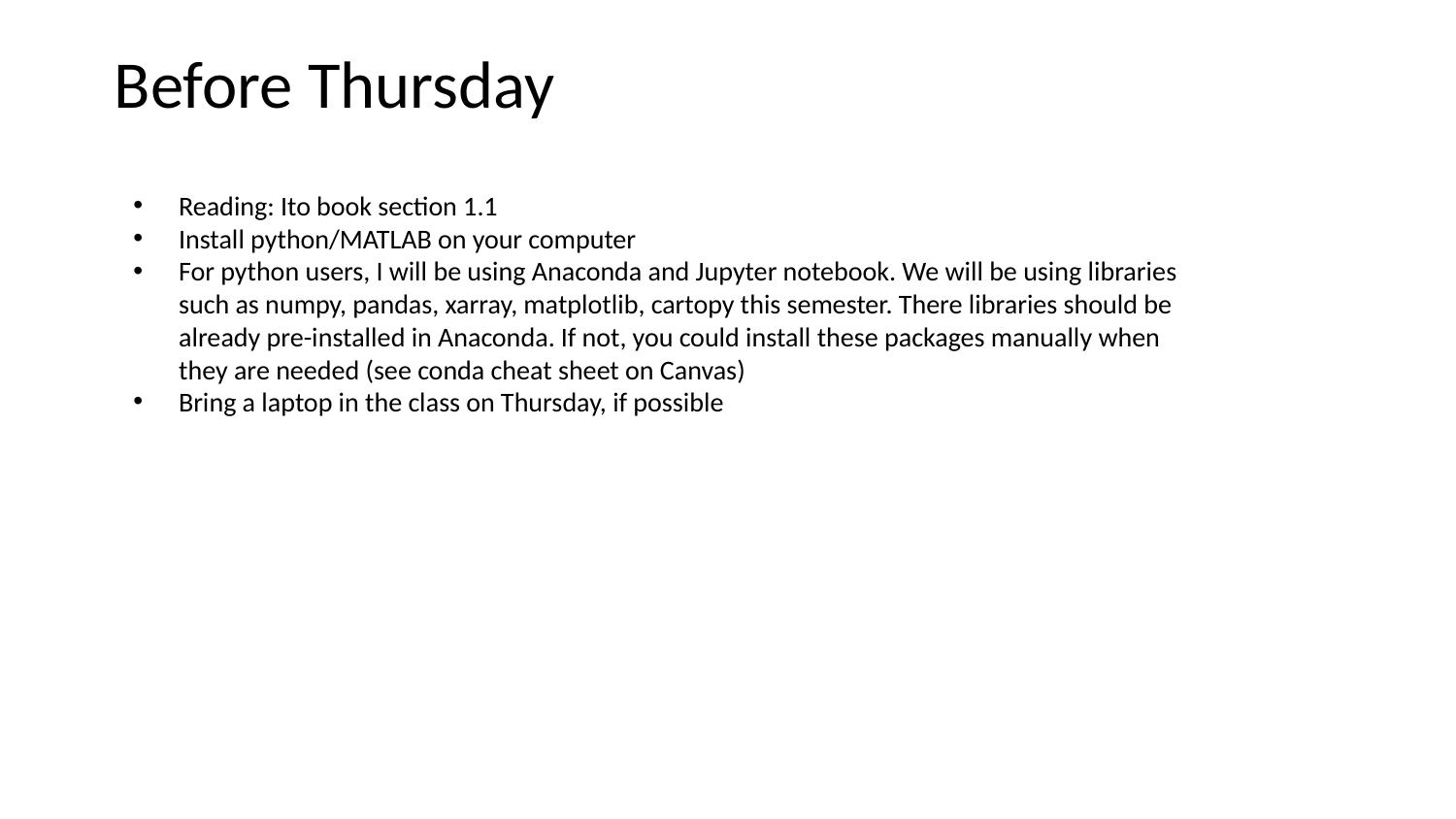

Before Thursday
Reading: Ito book section 1.1
Install python/MATLAB on your computer
For python users, I will be using Anaconda and Jupyter notebook. We will be using libraries such as numpy, pandas, xarray, matplotlib, cartopy this semester. There libraries should be already pre-installed in Anaconda. If not, you could install these packages manually when they are needed (see conda cheat sheet on Canvas)
Bring a laptop in the class on Thursday, if possible